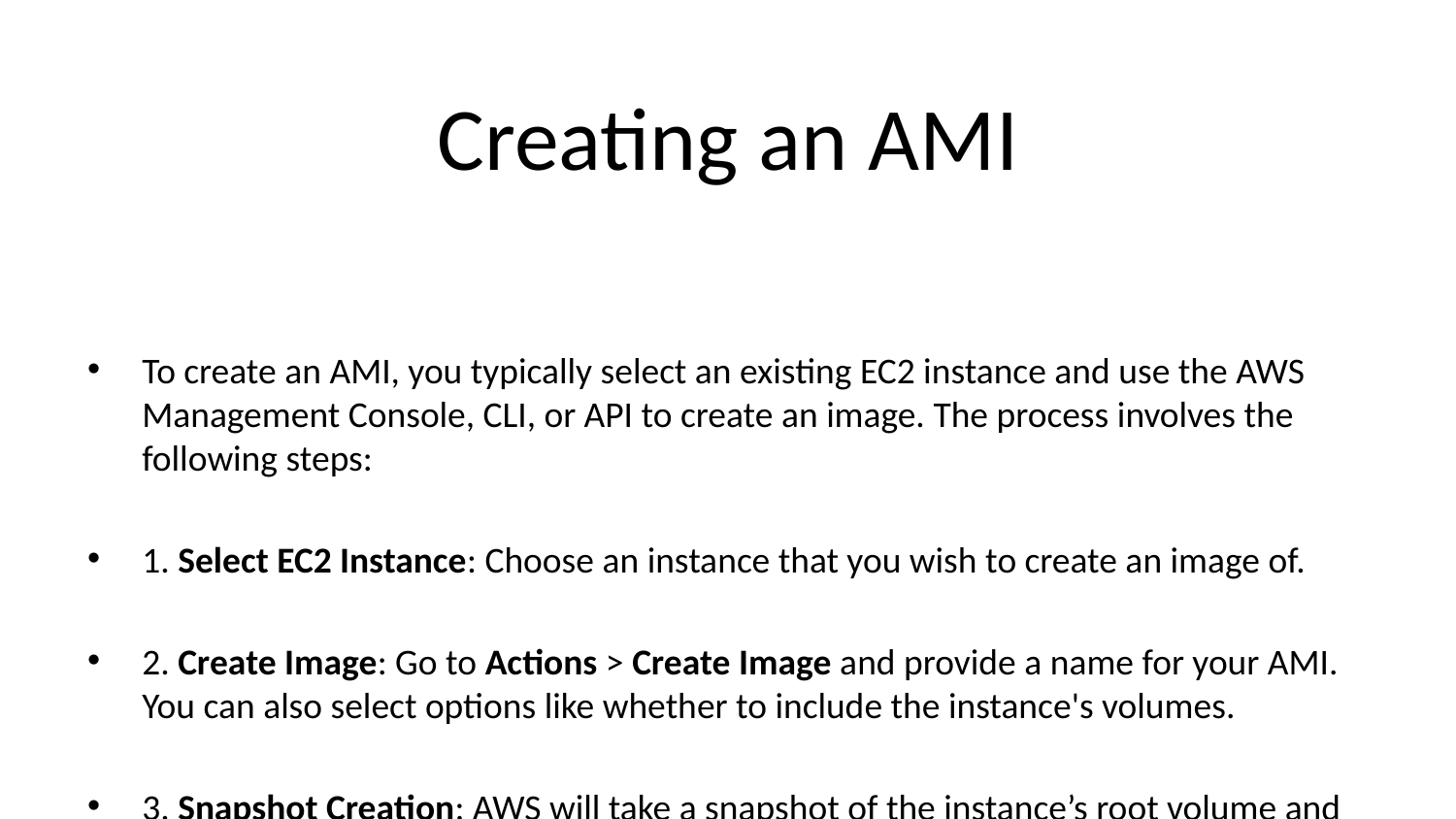

# Creating an AMI

To create an AMI, you typically select an existing EC2 instance and use the AWS Management Console, CLI, or API to create an image. The process involves the following steps:

1. Select EC2 Instance: Choose an instance that you wish to create an image of.

2. Create Image: Go to Actions > Create Image and provide a name for your AMI. You can also select options like whether to include the instance's volumes.

3. Snapshot Creation: AWS will take a snapshot of the instance’s root volume and other attached volumes to create the AMI. The image will be stored in Amazon S3, allowing you to use it across different regions or even share it with others.